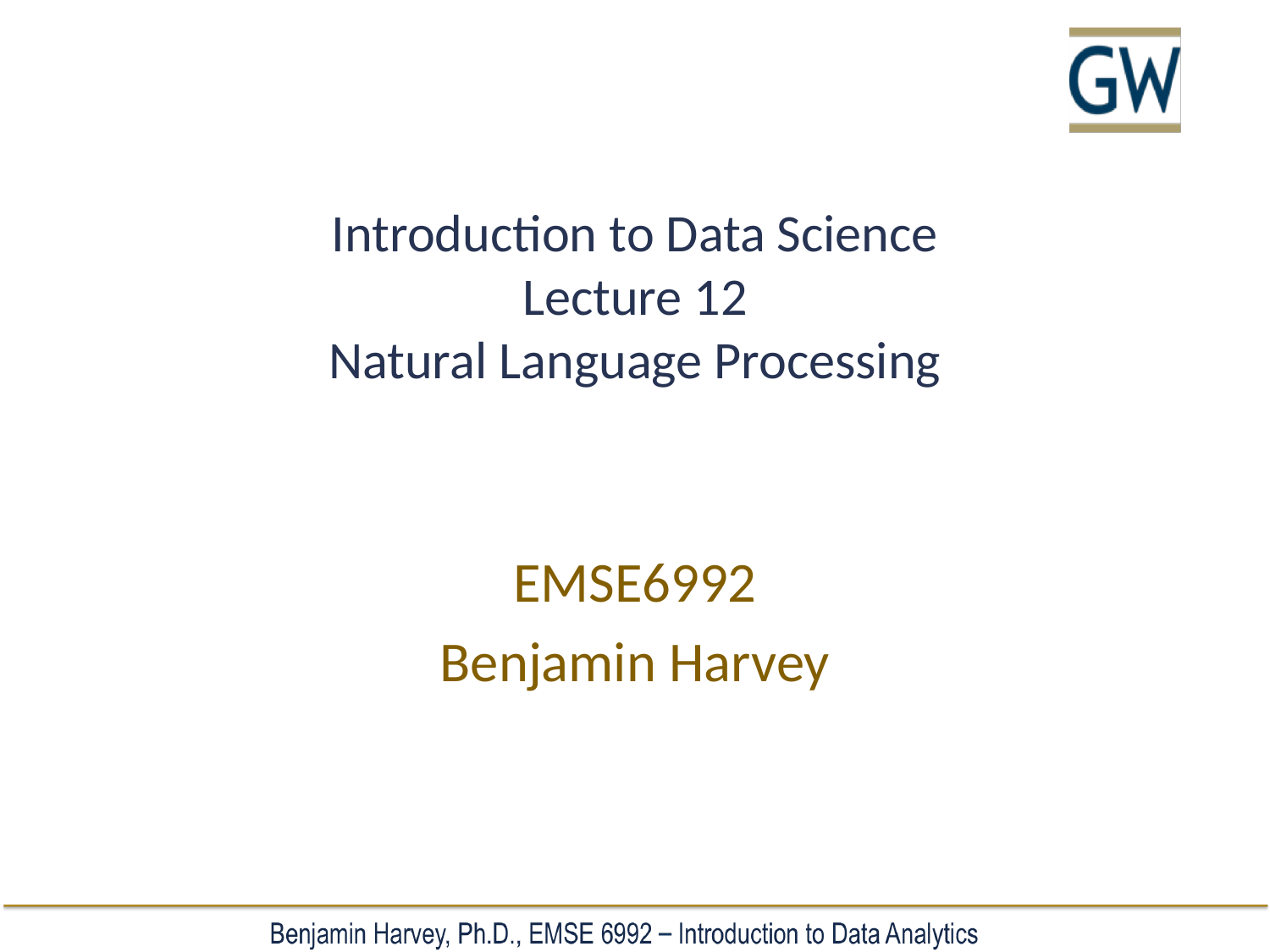

# Introduction to Data Science Lecture 12 Natural Language Processing
EMSE6992
Benjamin Harvey